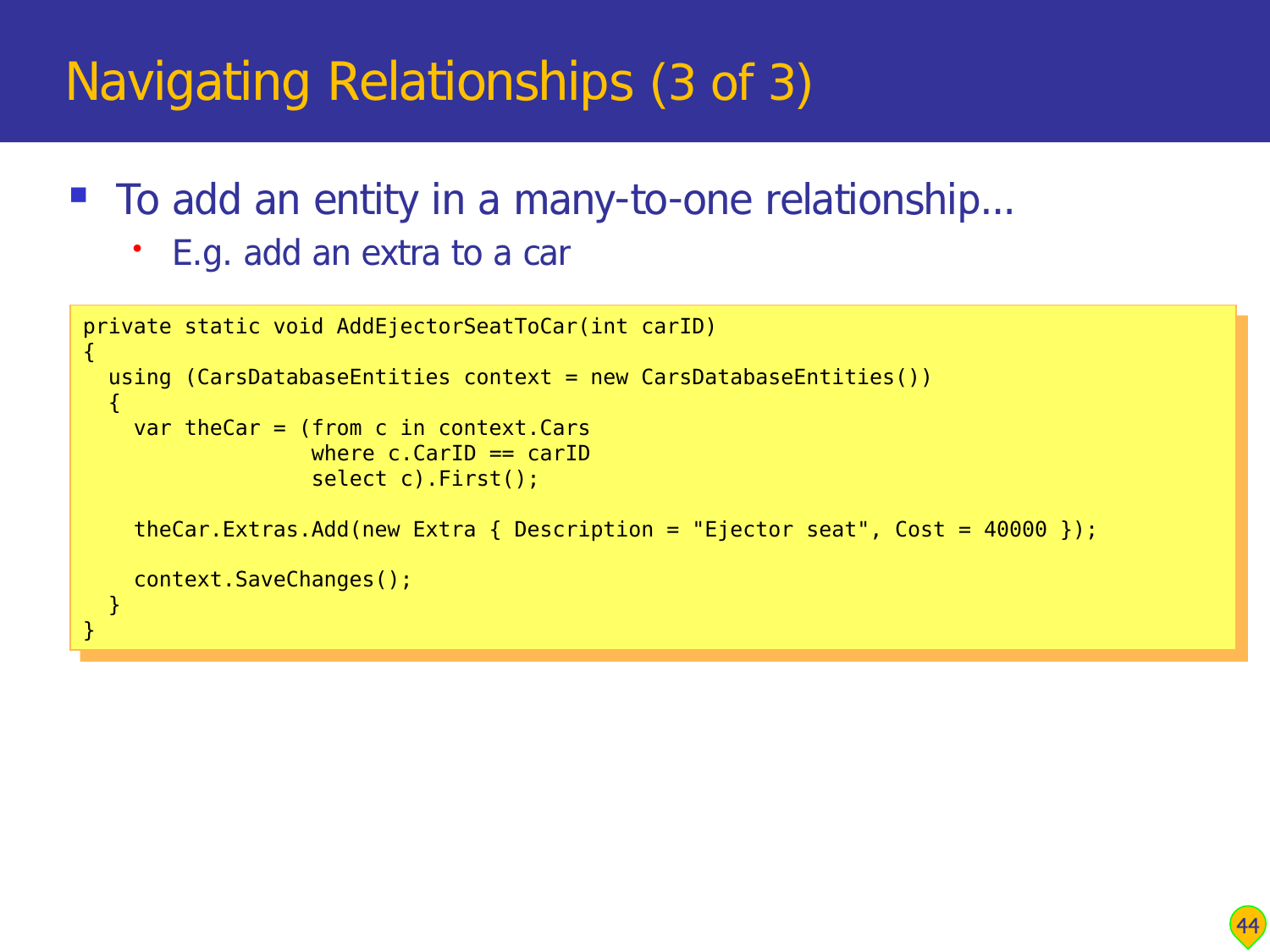

# Navigating Relationships (3 of 3)
To add an entity in a many-to-one relationship…
E.g. add an extra to a car

private static void AddEjectorSeatToCar(int carID)
{
  using (CarsDatabaseEntities context = new CarsDatabaseEntities())
  {
    var theCar = (from c in context.Cars
                  where c.CarID == carID
                  select c).First();

    theCar.Extras.Add(new Extra { Description = "Ejector seat", Cost = 40000 });

    context.SaveChanges();
  }
}
44